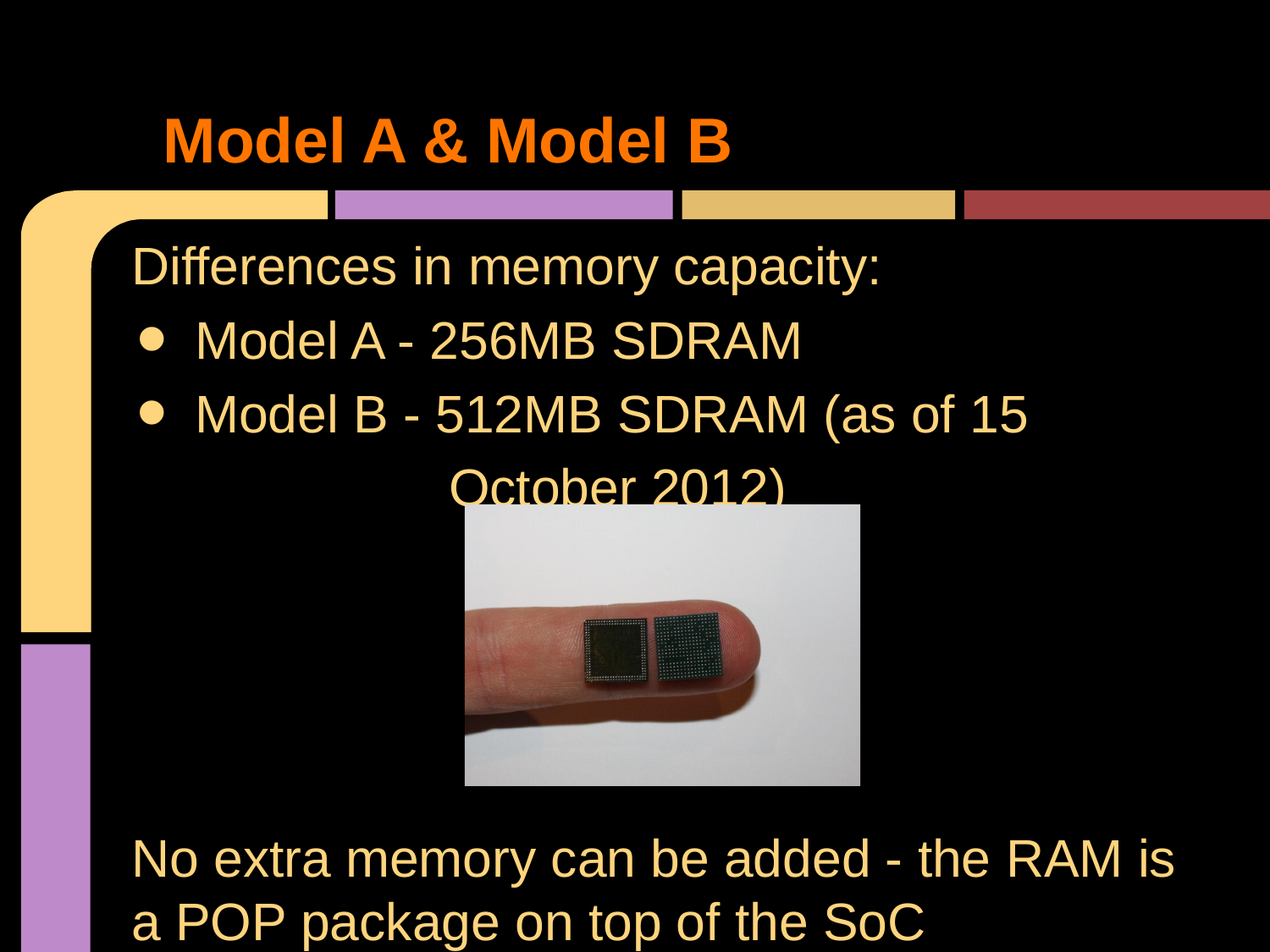

# Model A & Model B
Differences in memory capacity:
Model A - 256MB SDRAM
Model B - 512MB SDRAM (as of 15
October 2012)

No extra memory can be added - the RAM is a POP package on top of the SoC